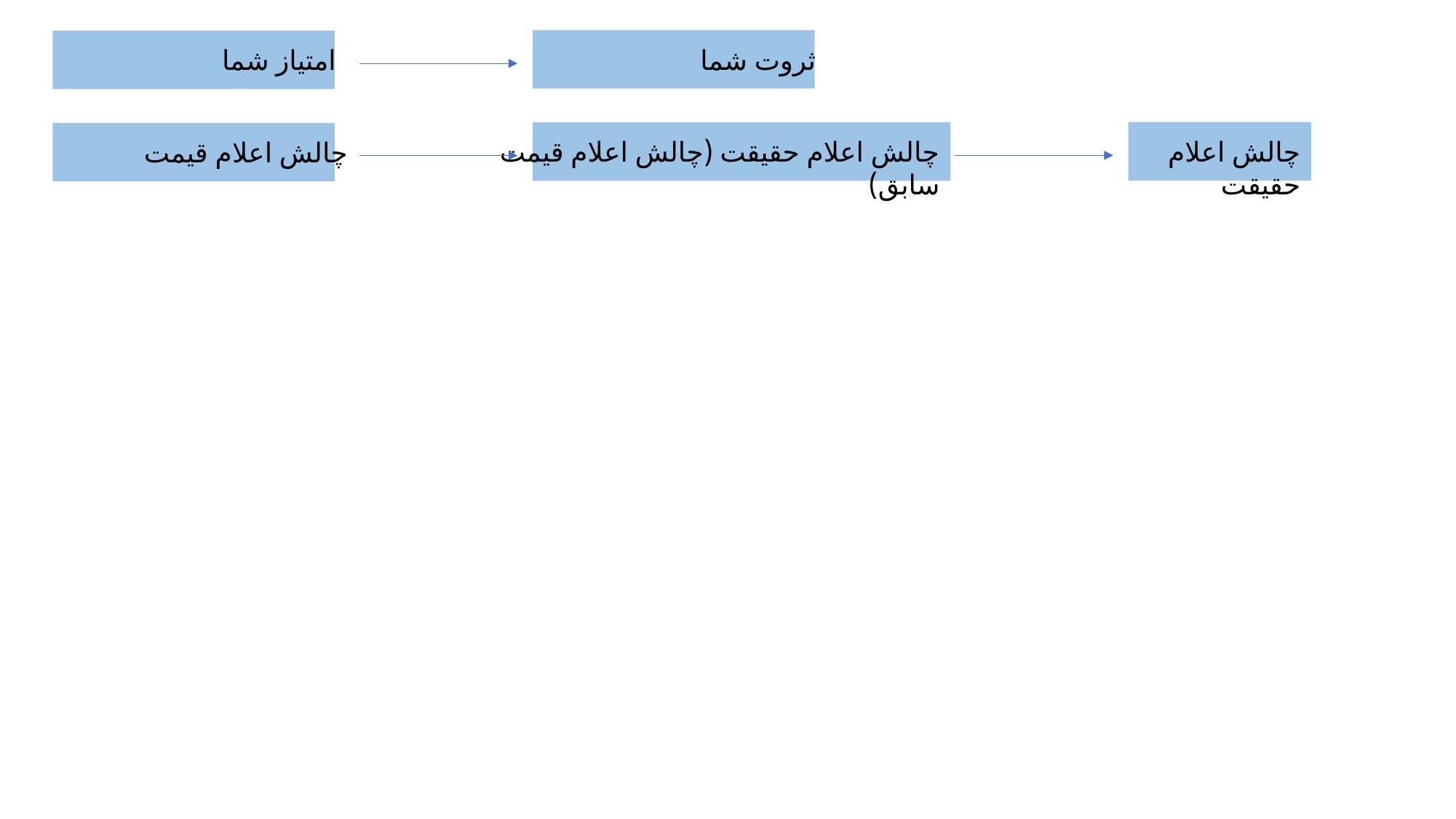

ثروت شما
امتیاز شما

چالش اعلام حقیقت
چالش اعلام حقیقت (چالش اعلام قیمت سابق)
چالش اعلام قیمت